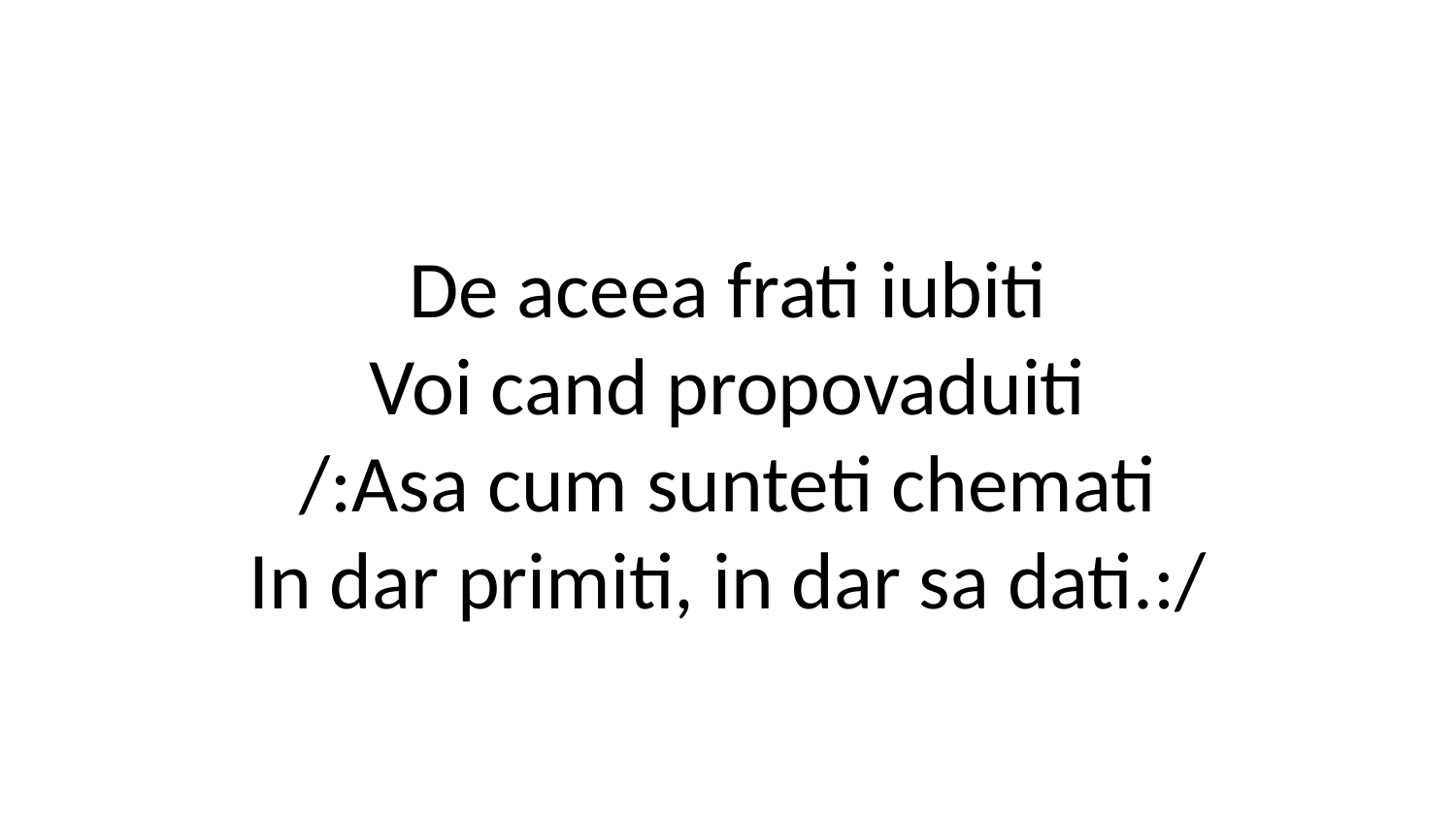

De aceea frati iubiti
Voi cand propovaduiti
/:Asa cum sunteti chemati
In dar primiti, in dar sa dati.:/